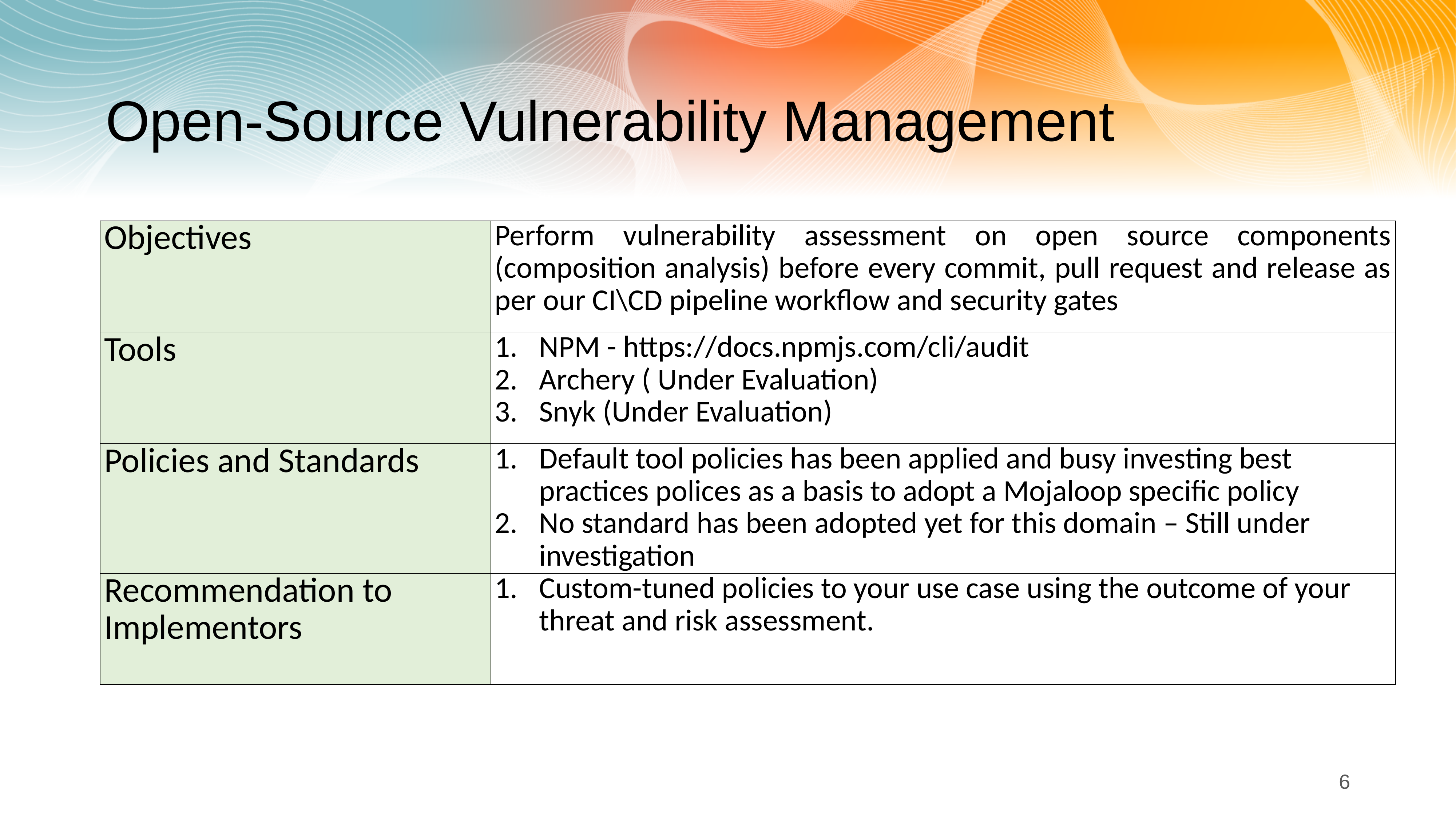

# Open-Source Vulnerability Management
| Objectives | Perform vulnerability assessment on open source components (composition analysis) before every commit, pull request and release as per our CI\CD pipeline workflow and security gates |
| --- | --- |
| Tools | NPM - https://docs.npmjs.com/cli/audit Archery ( Under Evaluation) Snyk (Under Evaluation) |
| Policies and Standards | Default tool policies has been applied and busy investing best practices polices as a basis to adopt a Mojaloop specific policy No standard has been adopted yet for this domain – Still under investigation |
| Recommendation to Implementors | Custom-tuned policies to your use case using the outcome of your threat and risk assessment. |
6